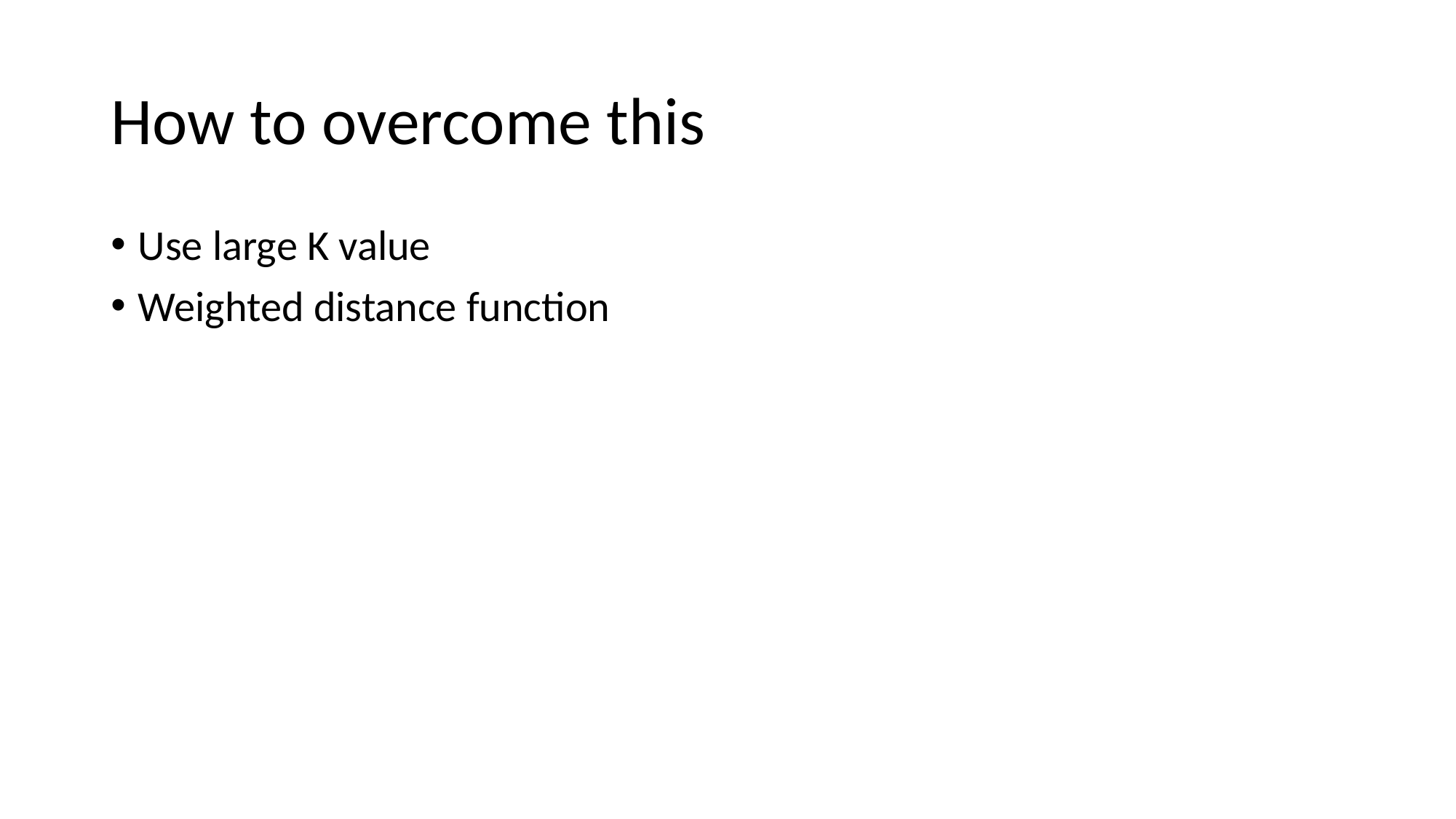

# How to overcome this
Use large K value
Weighted distance function